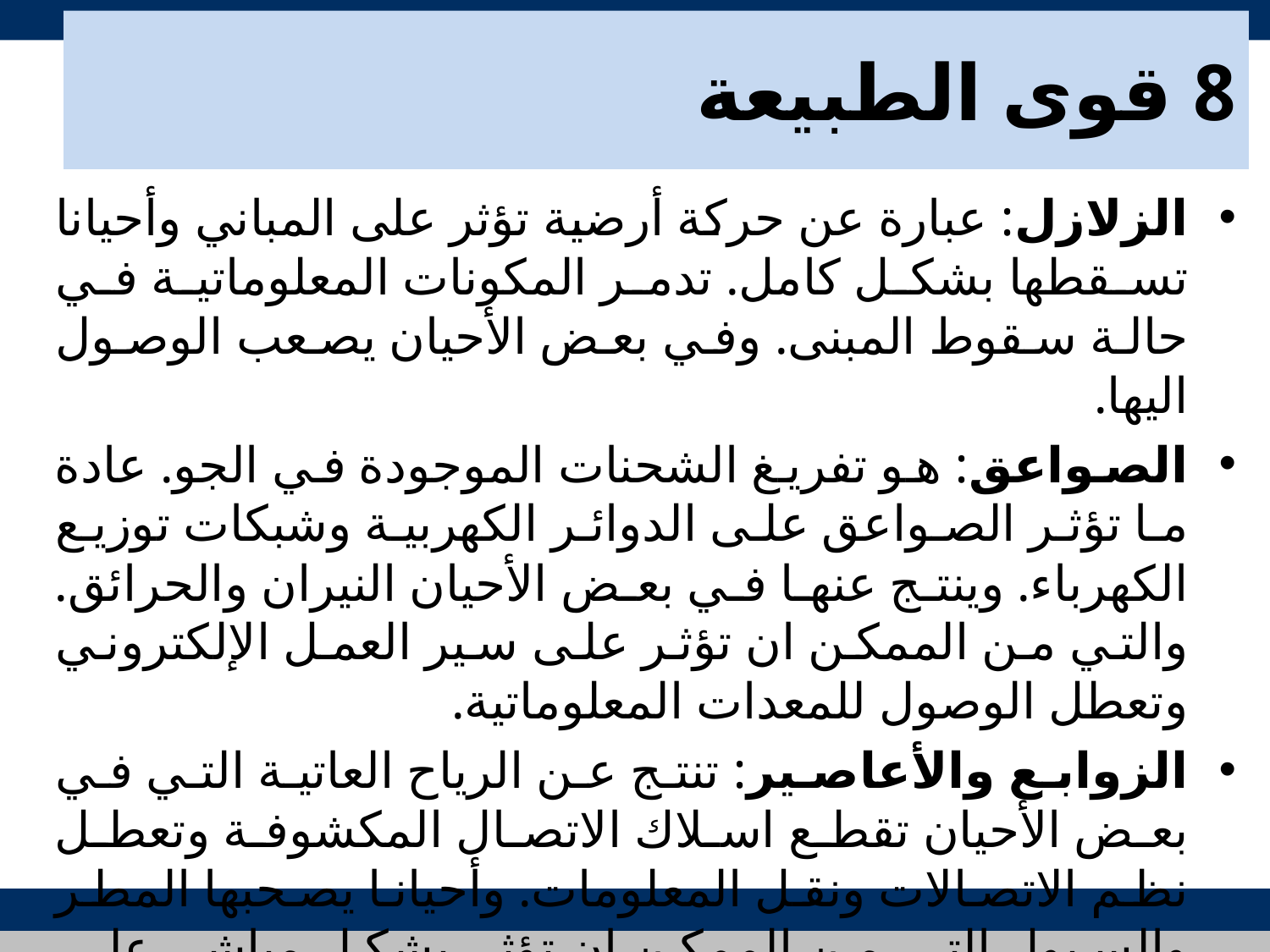

# 8 قوى الطبيعة
الزلازل: عبارة عن حركة أرضية تؤثر على المباني وأحيانا تسقطها بشكل كامل. تدمر المكونات المعلوماتية في حالة سقوط المبنى. وفي بعض الأحيان يصعب الوصول اليها.
الصواعق: هو تفريغ الشحنات الموجودة في الجو. عادة ما تؤثر الصواعق على الدوائر الكهربية وشبكات توزيع الكهرباء. وينتج عنها في بعض الأحيان النيران والحرائق. والتي من الممكن ان تؤثر على سير العمل الإلكتروني وتعطل الوصول للمعدات المعلوماتية.
الزوابع والأعاصير: تنتج عن الرياح العاتية التي في بعض الأحيان تقطع اسلاك الاتصال المكشوفة وتعطل نظم الاتصالات ونقل المعلومات. وأحيانا يصحبها المطر والسيول التي من الممكن ان تؤثر بشكل مباشر على سير العمل.